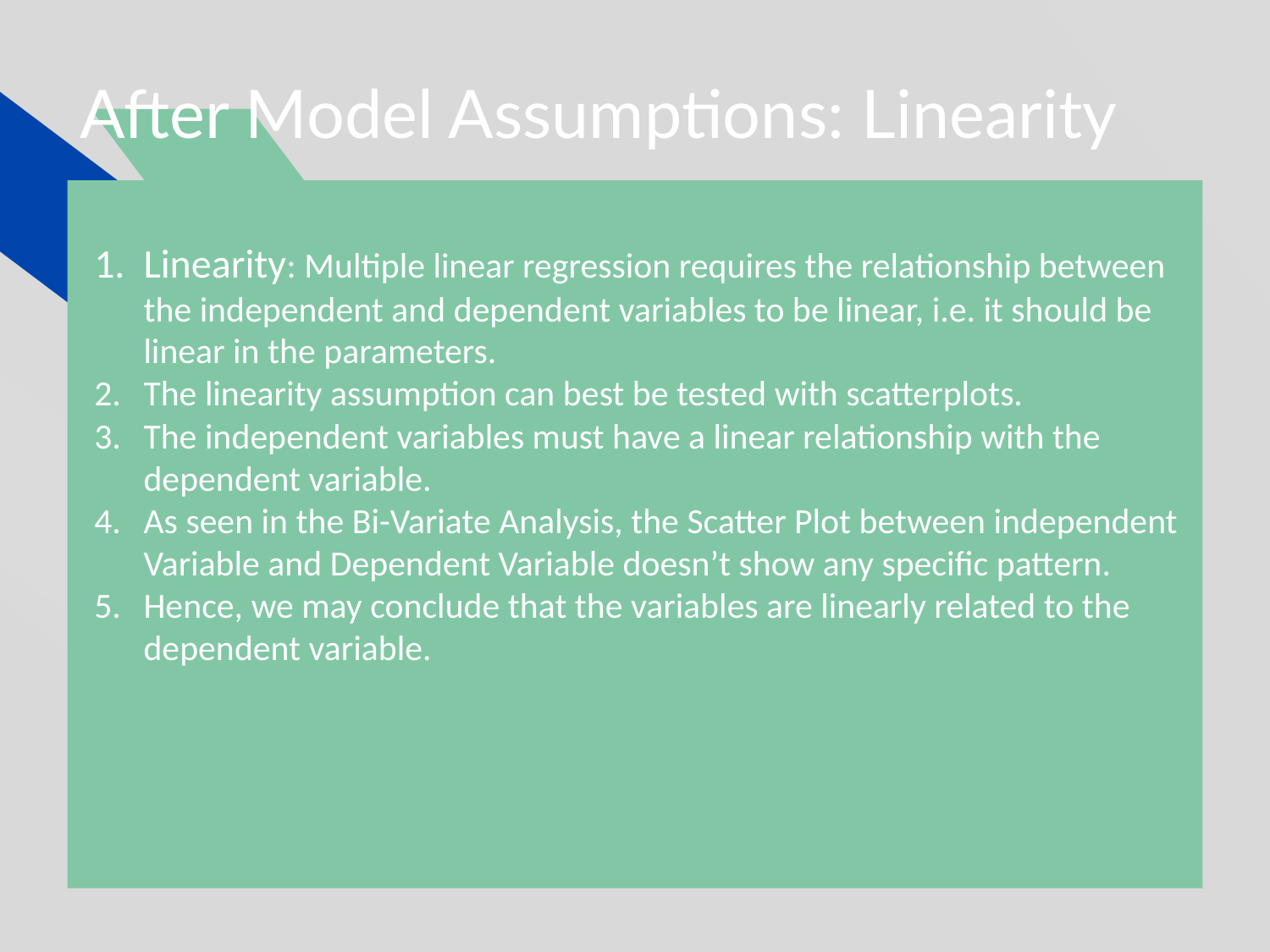

# After Model Assumptions: Linearity

Linearity: Multiple linear regression requires the relationship between the independent and dependent variables to be linear, i.e. it should be linear in the parameters.
The linearity assumption can best be tested with scatterplots.
The independent variables must have a linear relationship with the dependent variable.
As seen in the Bi-Variate Analysis, the Scatter Plot between independent Variable and Dependent Variable doesn’t show any specific pattern.
Hence, we may conclude that the variables are linearly related to the dependent variable.